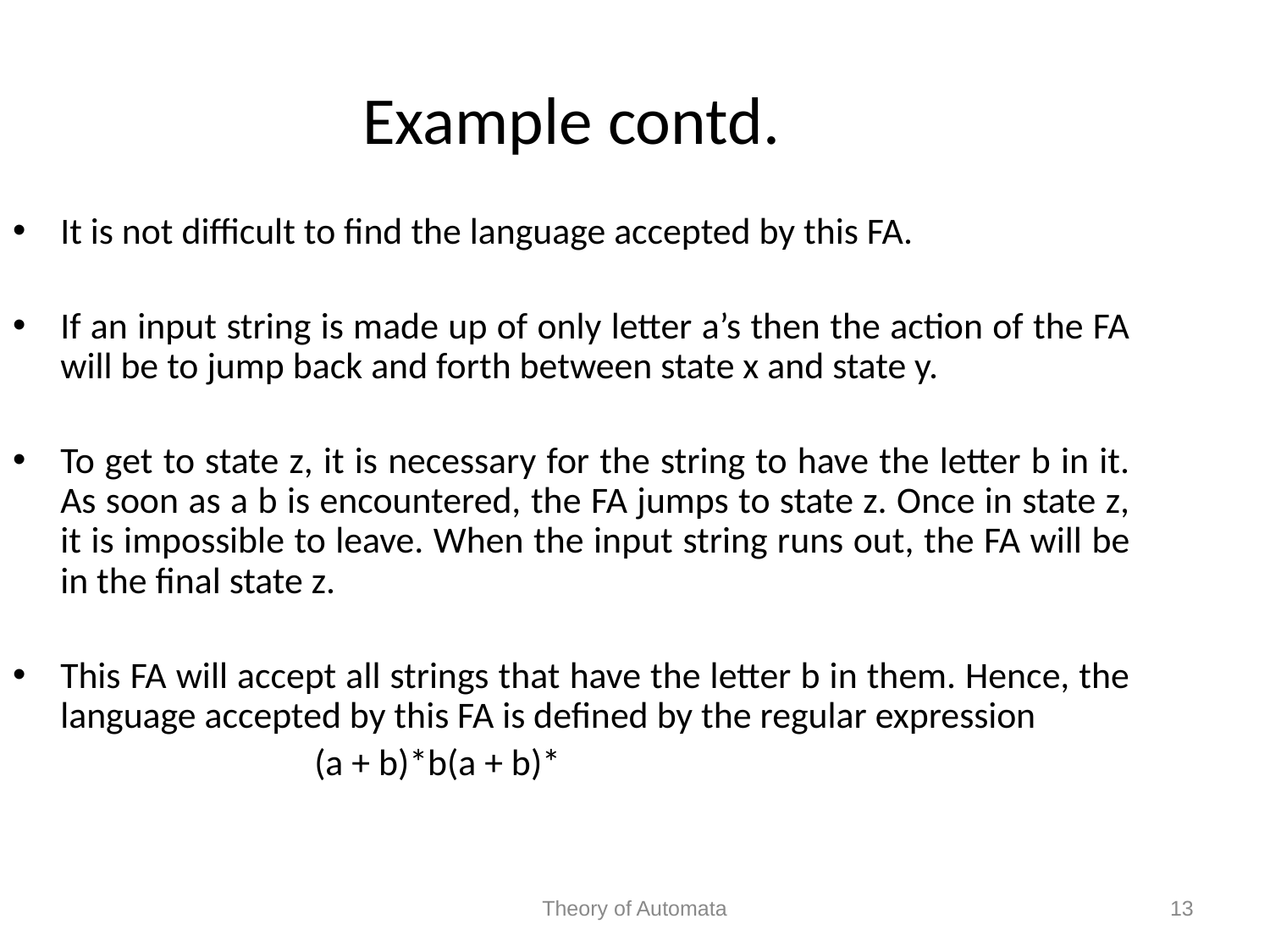

Example contd.
It is not difficult to find the language accepted by this FA.

If an input string is made up of only letter a’s then the action of the FA will be to jump back and forth between state x and state y.

To get to state z, it is necessary for the string to have the letter b in it. As soon as a b is encountered, the FA jumps to state z. Once in state z, it is impossible to leave. When the input string runs out, the FA will be in the final state z.

This FA will accept all strings that have the letter b in them. Hence, the language accepted by this FA is defined by the regular expression
			(a + b)*b(a + b)*
Theory of Automata
13